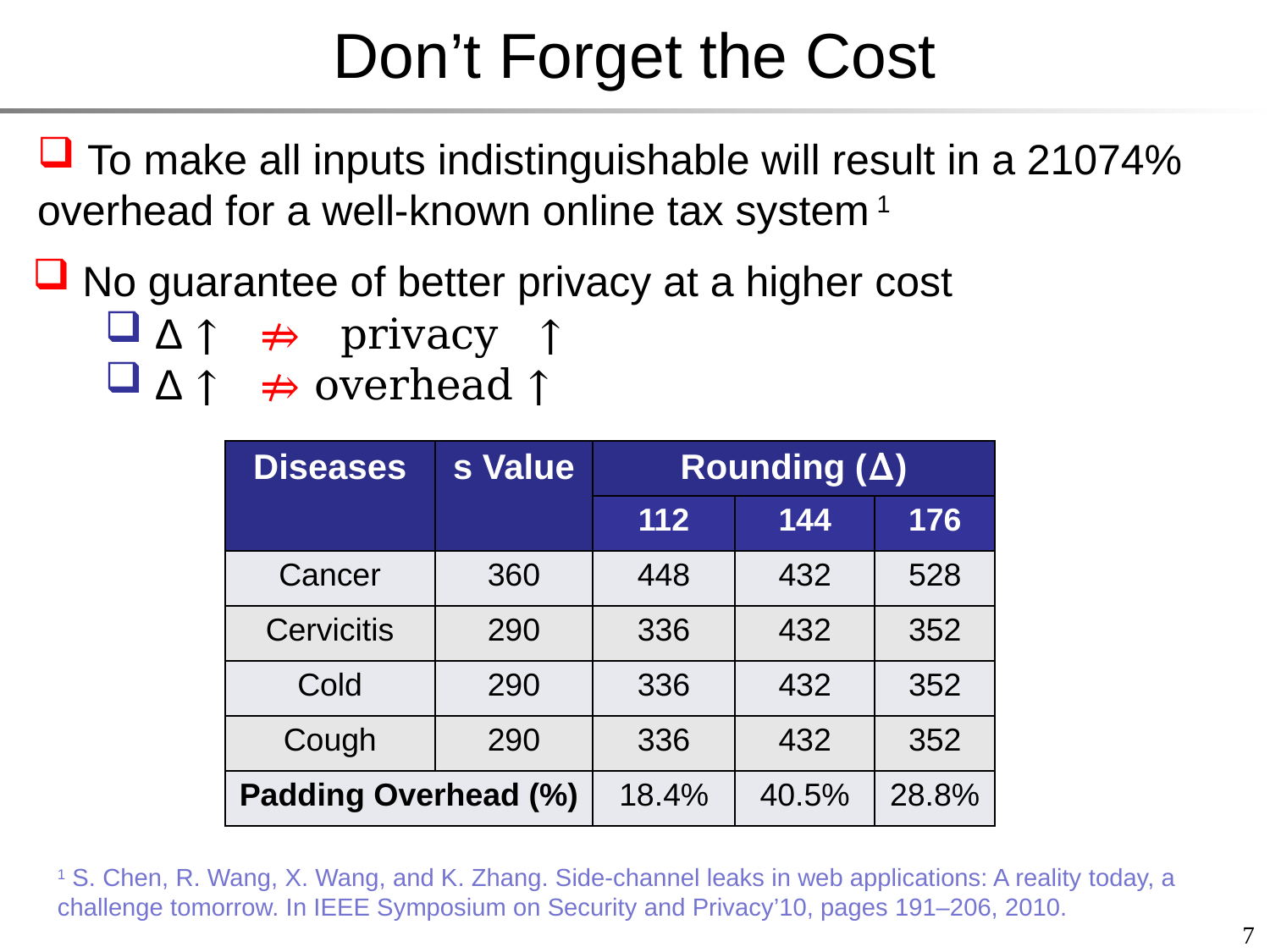

# Don’t Forget the Cost
 To make all inputs indistinguishable will result in a 21074% overhead for a well-known online tax system 1
 No guarantee of better privacy at a higher cost

 Δ ↑   ⇏   privacy   ↑
 Δ ↑   ⇏ overhead ↑
| Diseases | s Value | Rounding (Δ) |  |  |
| --- | --- | --- | --- | --- |
|  |  | 112 | 144 | 176 |
| Cancer | 360 | 448 | 432 | 528 |
| Cervicitis | 290 | 336 | 432 | 352 |
| Cold | 290 | 336 | 432 | 352 |
| Cough | 290 | 336 | 432 | 352 |
| Padding Overhead (%) |  | 18.4% | 40.5% | 28.8% |
1 S. Chen, R. Wang, X. Wang, and K. Zhang. Side-channel leaks in web applications: A reality today, a challenge tomorrow. In IEEE Symposium on Security and Privacy’10, pages 191–206, 2010.
7